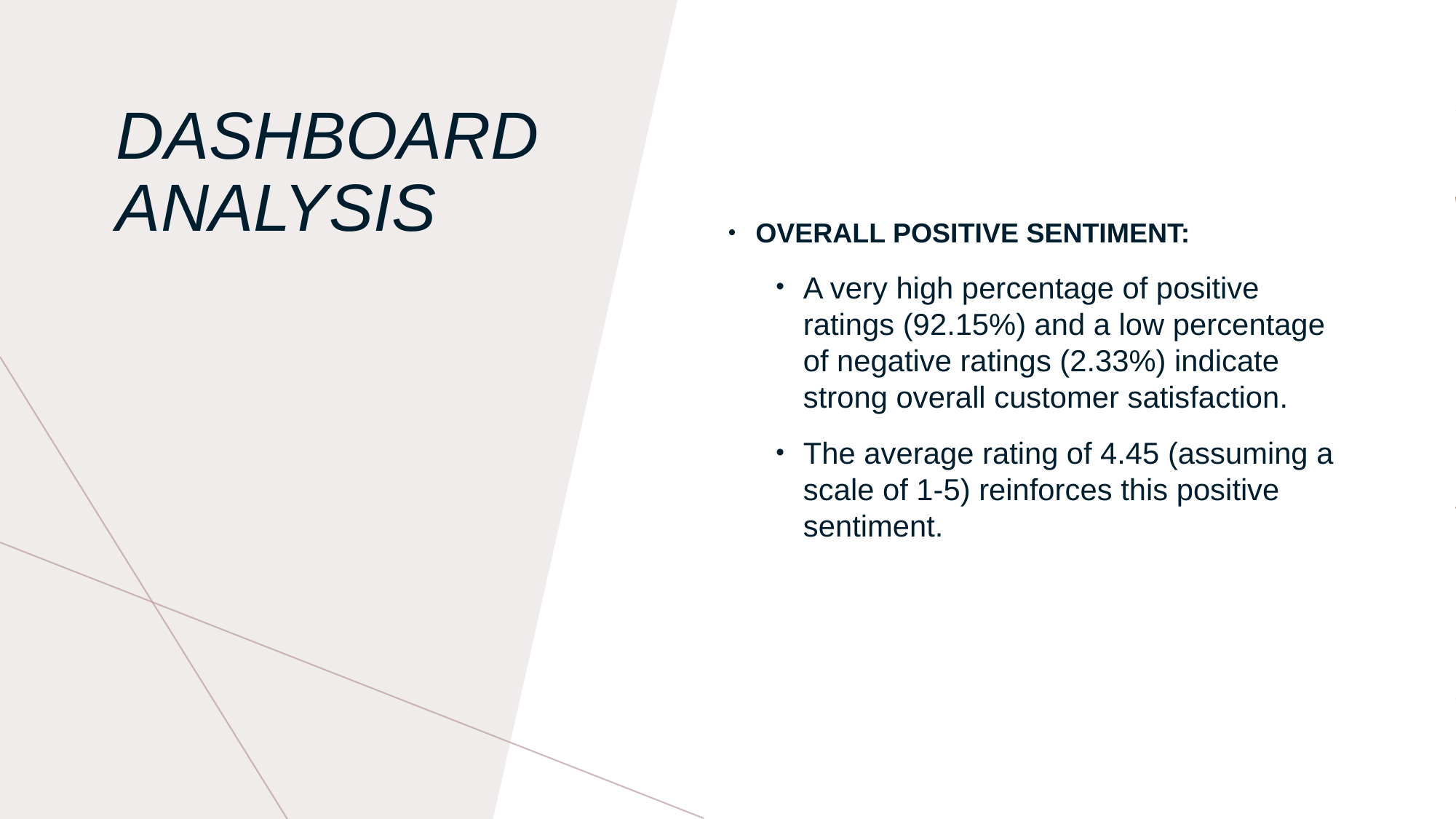

Overall Positive Sentiment:
A very high percentage of positive ratings (92.15%) and a low percentage of negative ratings (2.33%) indicate strong overall customer satisfaction.
The average rating of 4.45 (assuming a scale of 1-5) reinforces this positive sentiment.

# DASHBOARD ANALYSIS